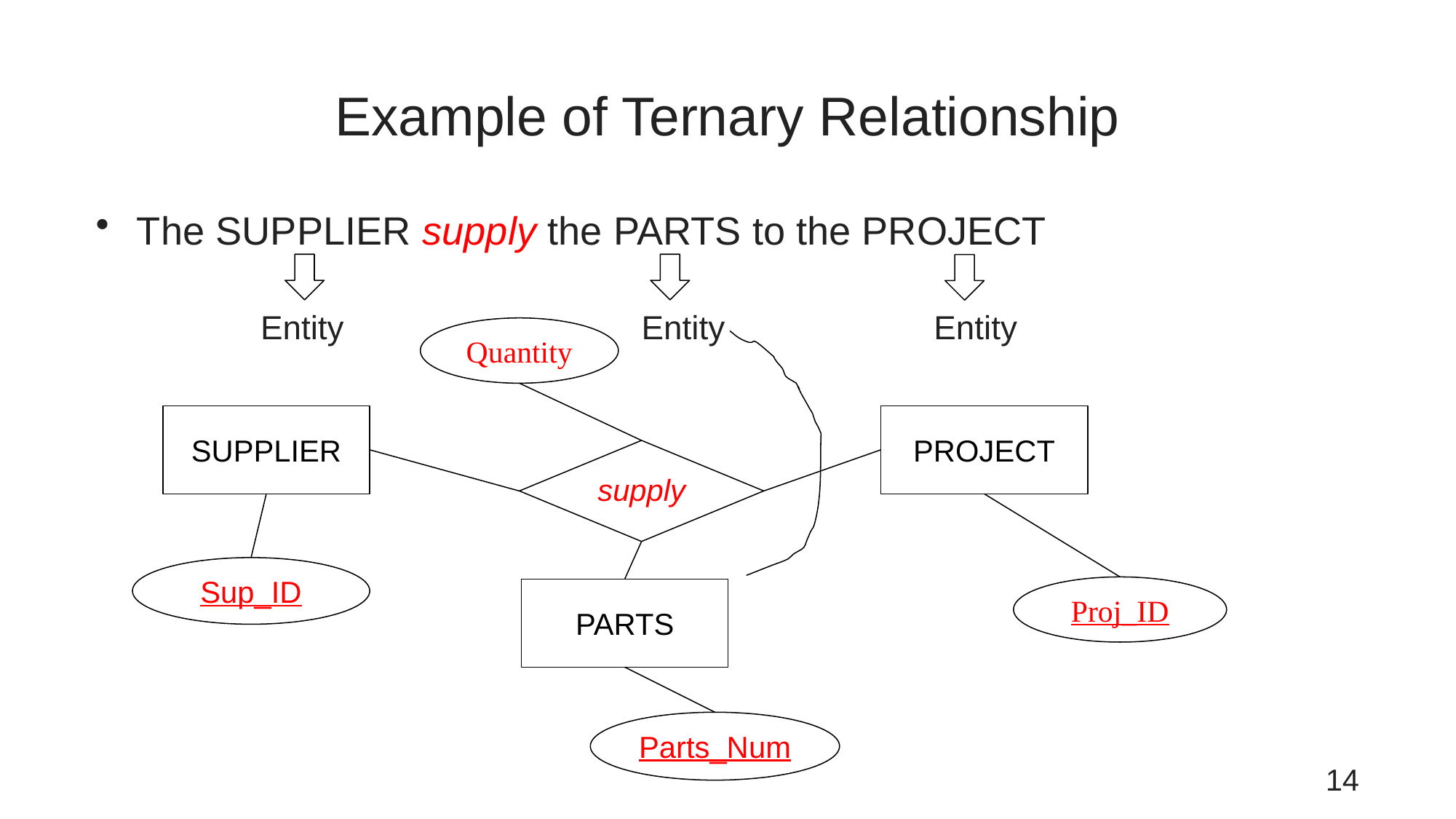

# Example of Ternary Relationship
The SUPPLIER supply the PARTS to the PROJECT

      Entity			Entity		        Entity

Quantity

SUPPLIER
PROJECT
supply
Sup_ID
Proj_ID
PARTS
Parts_Num
14